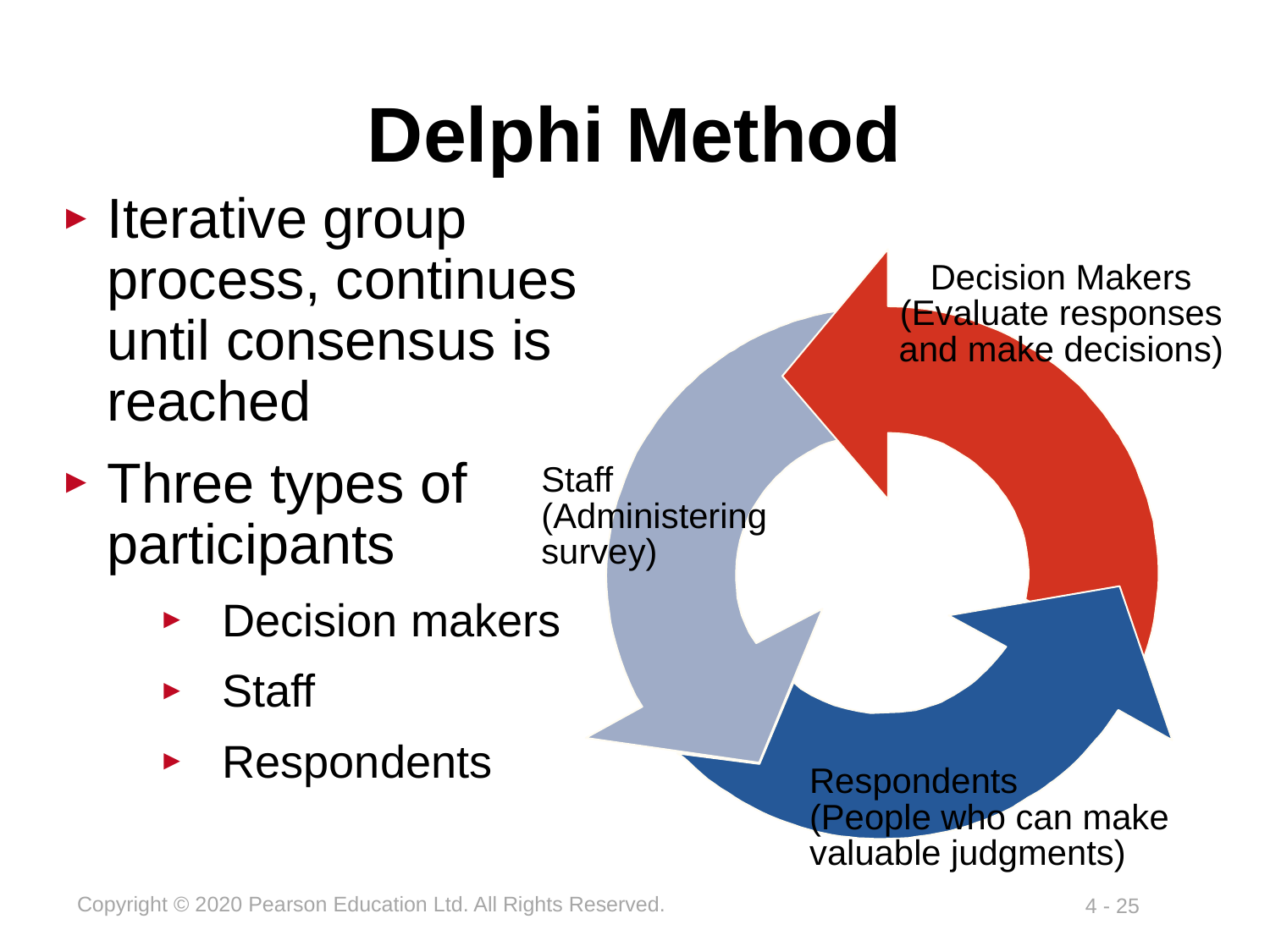

# Delphi Method
Iterative group process, continues until consensus is reached
Three types of participants
Decision makers
Staff
Respondents

Decision Makers
(Evaluate responses and make decisions)

Staff
(Administering survey)

Respondents
(People who can make valuable judgments)